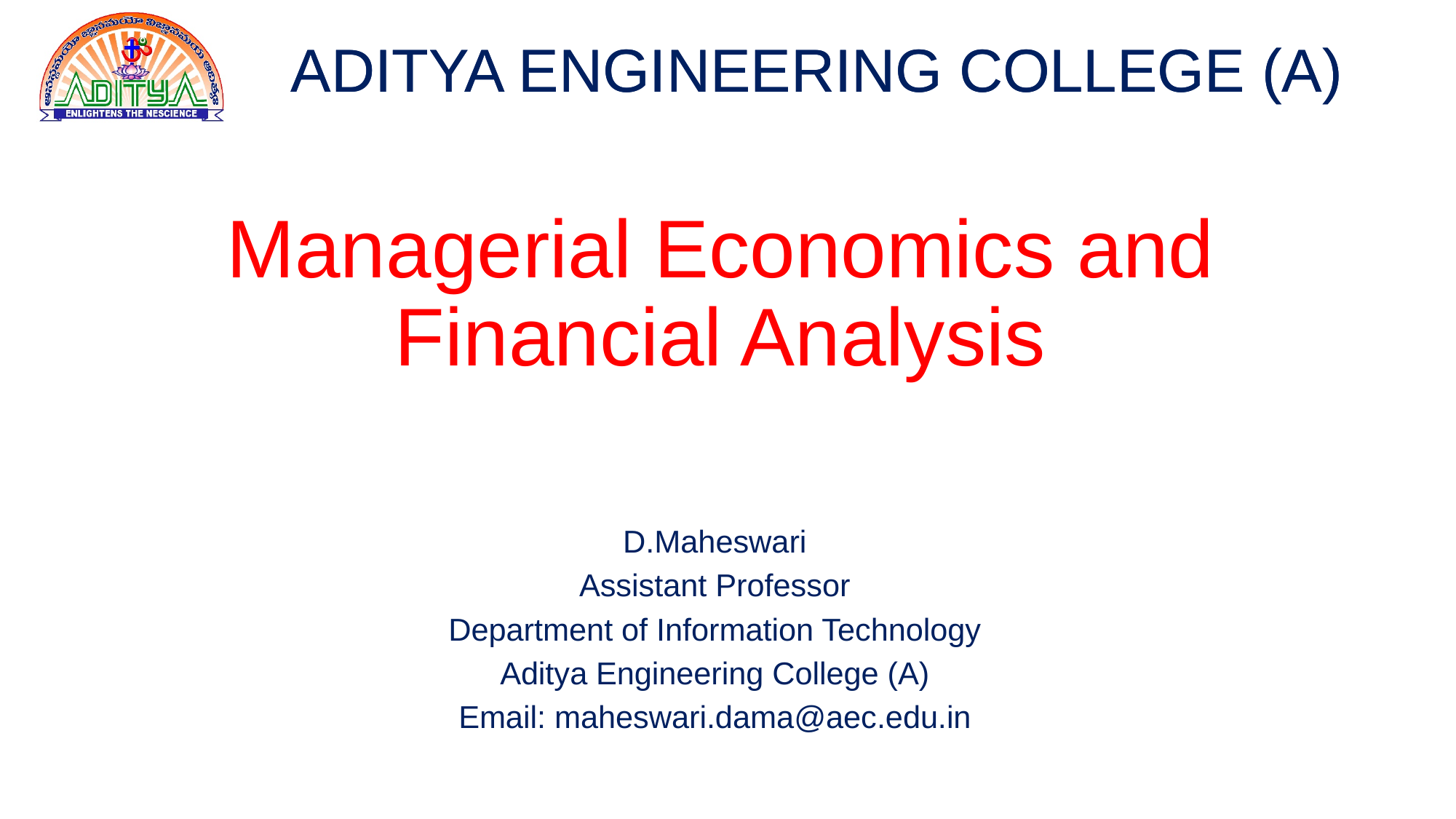

Managerial Economics and Financial Analysis

D.Maheswari
Assistant Professor
Department of Information Technology
Aditya Engineering College (A)
Email: maheswari.dama@aec.edu.in